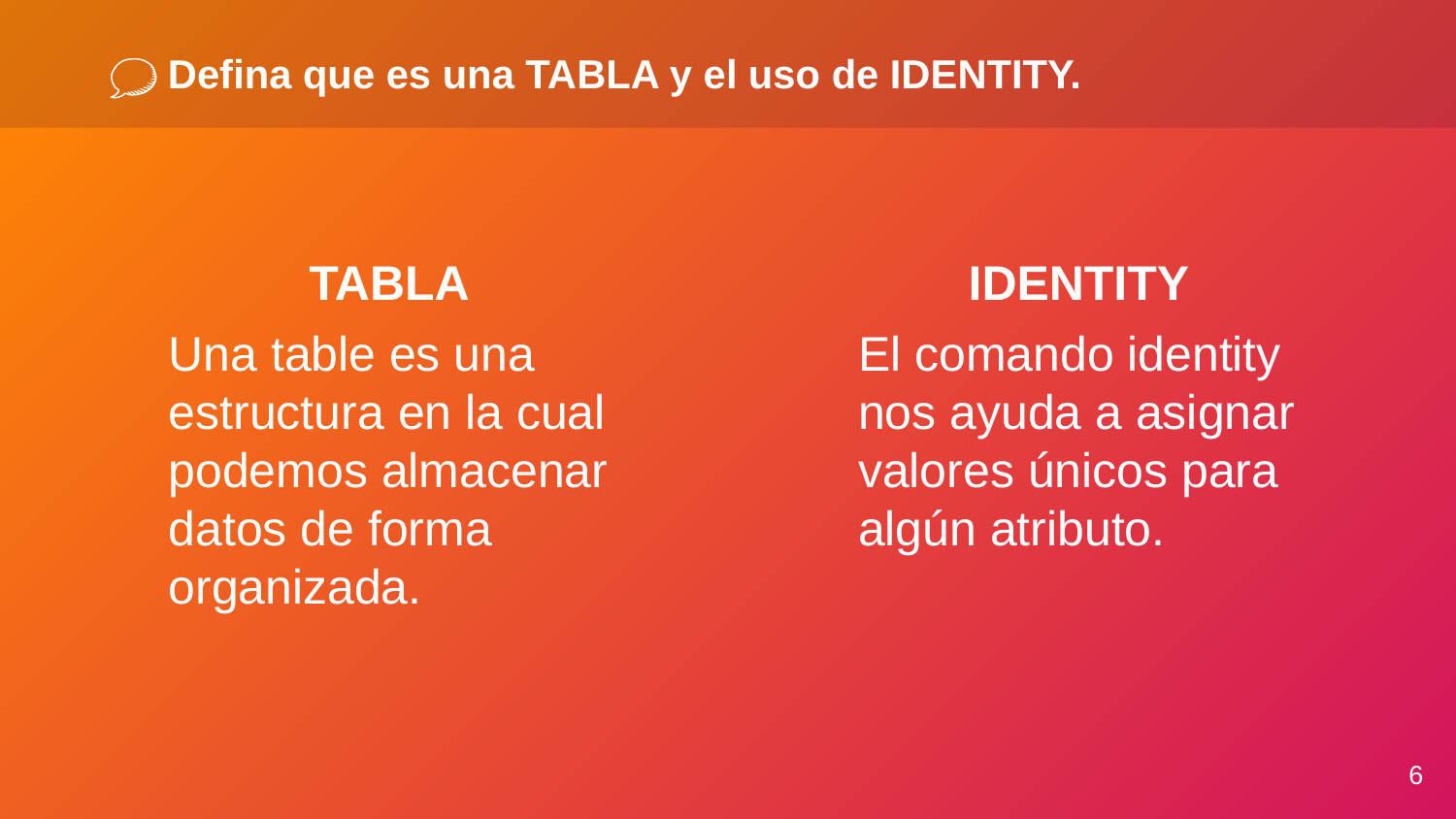

# Defina que es una TABLA y el uso de IDENTITY.
TABLA
Una table es una estructura en la cual podemos almacenar datos de forma organizada.
IDENTITY
El comando identity nos ayuda a asignar valores únicos para algún atributo.
6